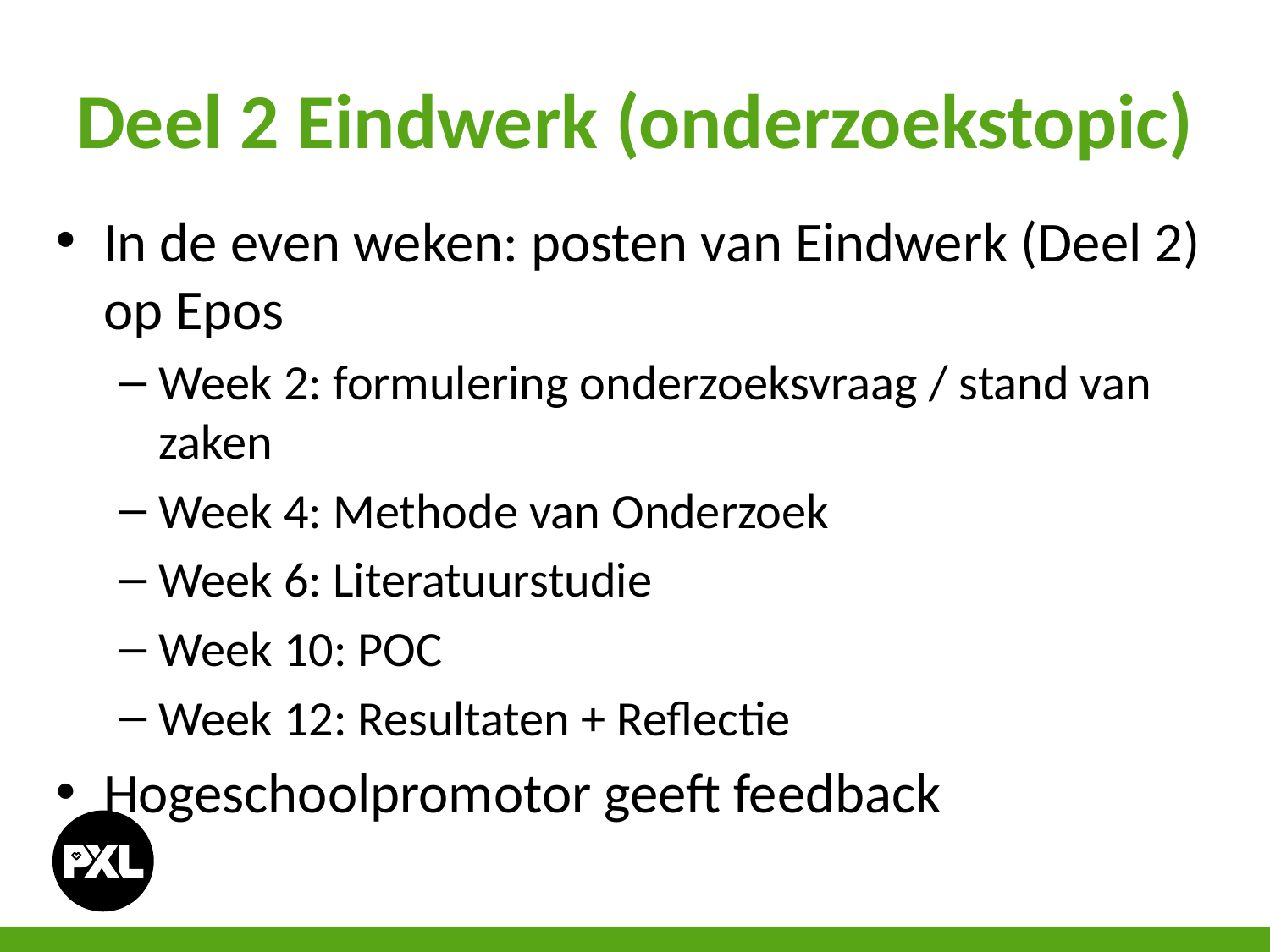

# Deel 2 Eindwerk (onderzoekstopic)
In de even weken: posten van Eindwerk (Deel 2) op Epos
Week 2: formulering onderzoeksvraag / stand van zaken
Week 4: Methode van Onderzoek
Week 6: Literatuurstudie
Week 10: POC
Week 12: Resultaten + Reflectie
Hogeschoolpromotor geeft feedback